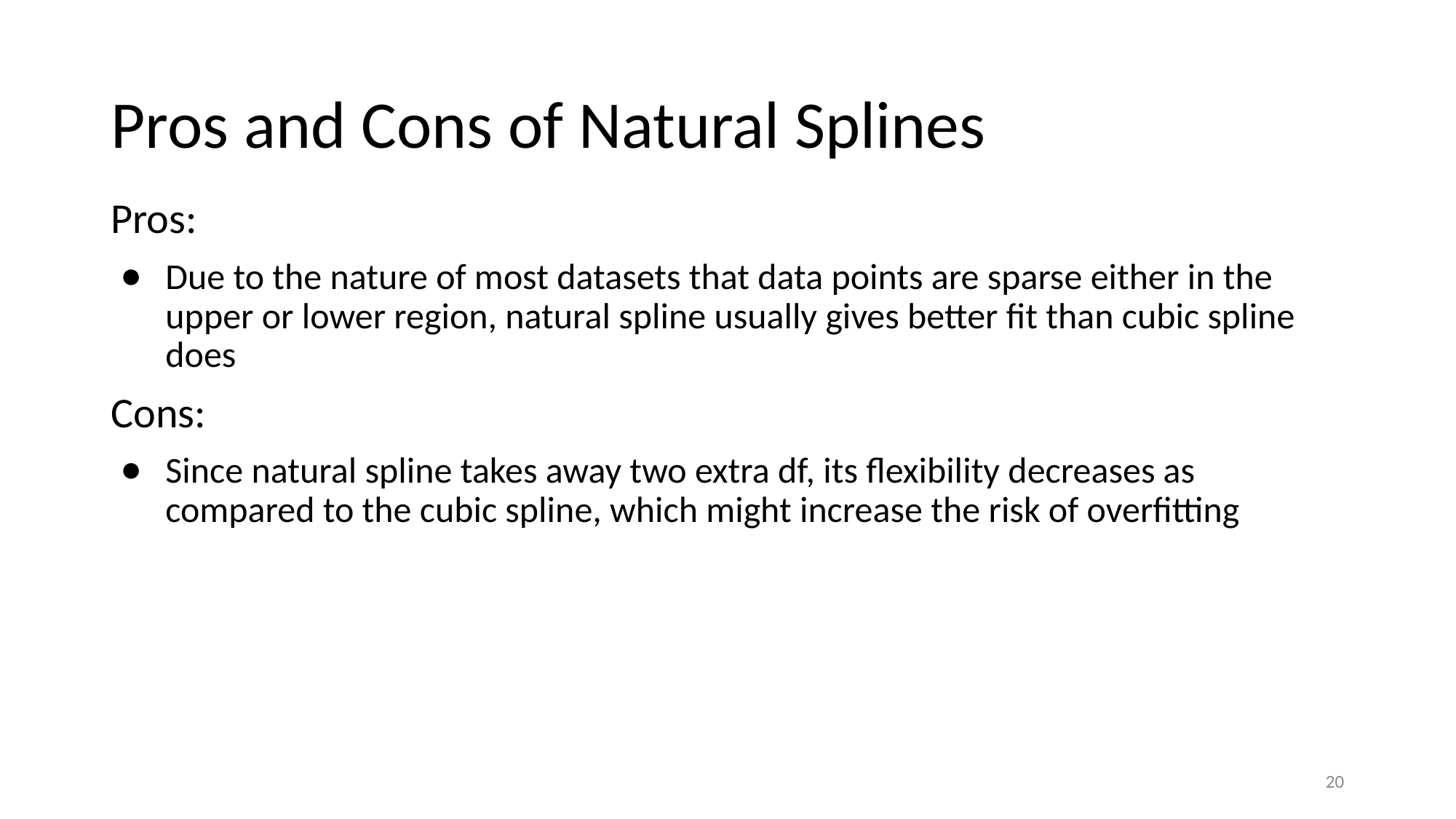

# Pros and Cons of Natural Splines

Pros:
Due to the nature of most datasets that data points are sparse either in the upper or lower region, natural spline usually gives better fit than cubic spline does
Cons:
Since natural spline takes away two extra df, its flexibility decreases as compared to the cubic spline, which might increase the risk of overfitting

20